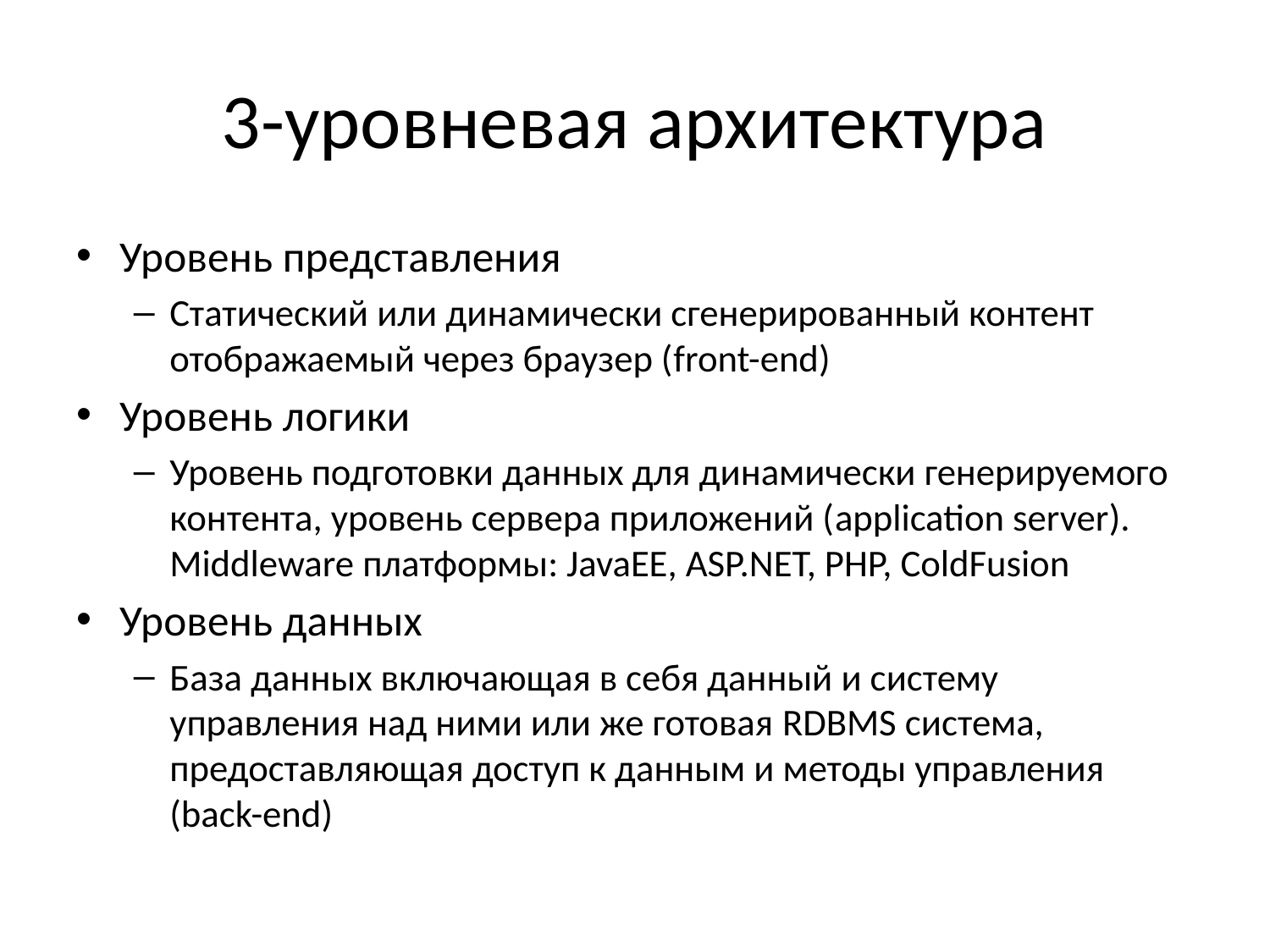

# 3-уровневая архитектура
Уровень представления
Статический или динамически сгенерированный контент отображаемый через браузер (front-end)
Уровень логики
Уровень подготовки данных для динамически генерируемого контента, уровень сервера приложений (application server). Middleware платформы: JavaEE, ASP.NET, PHP, ColdFusion
Уровень данных
База данных включающая в себя данный и систему управления над ними или же готовая RDBMS система, предоставляющая доступ к данным и методы управления (back-end)